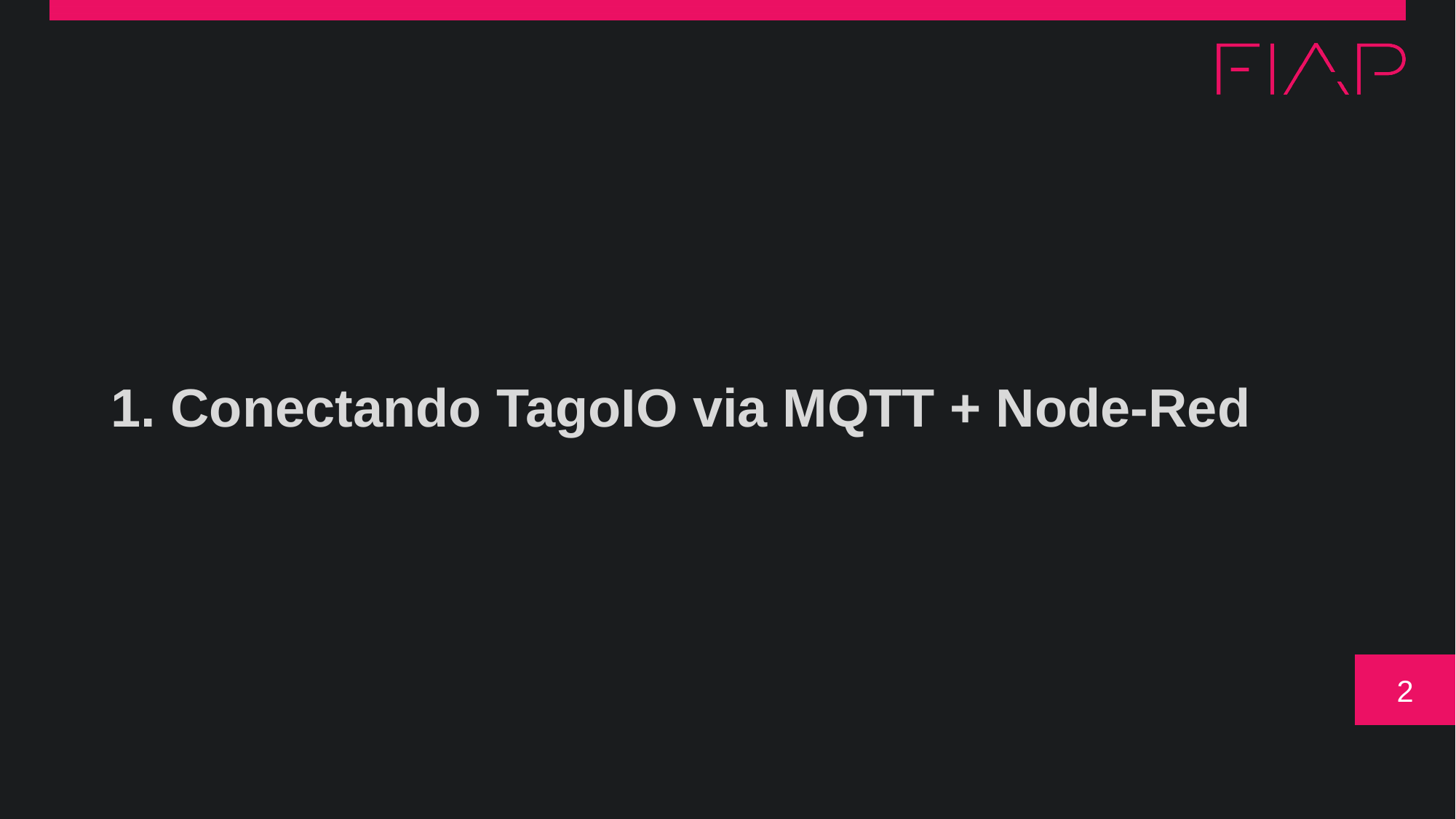

# 1. Conectando TagoIO via MQTT + Node-Red
2